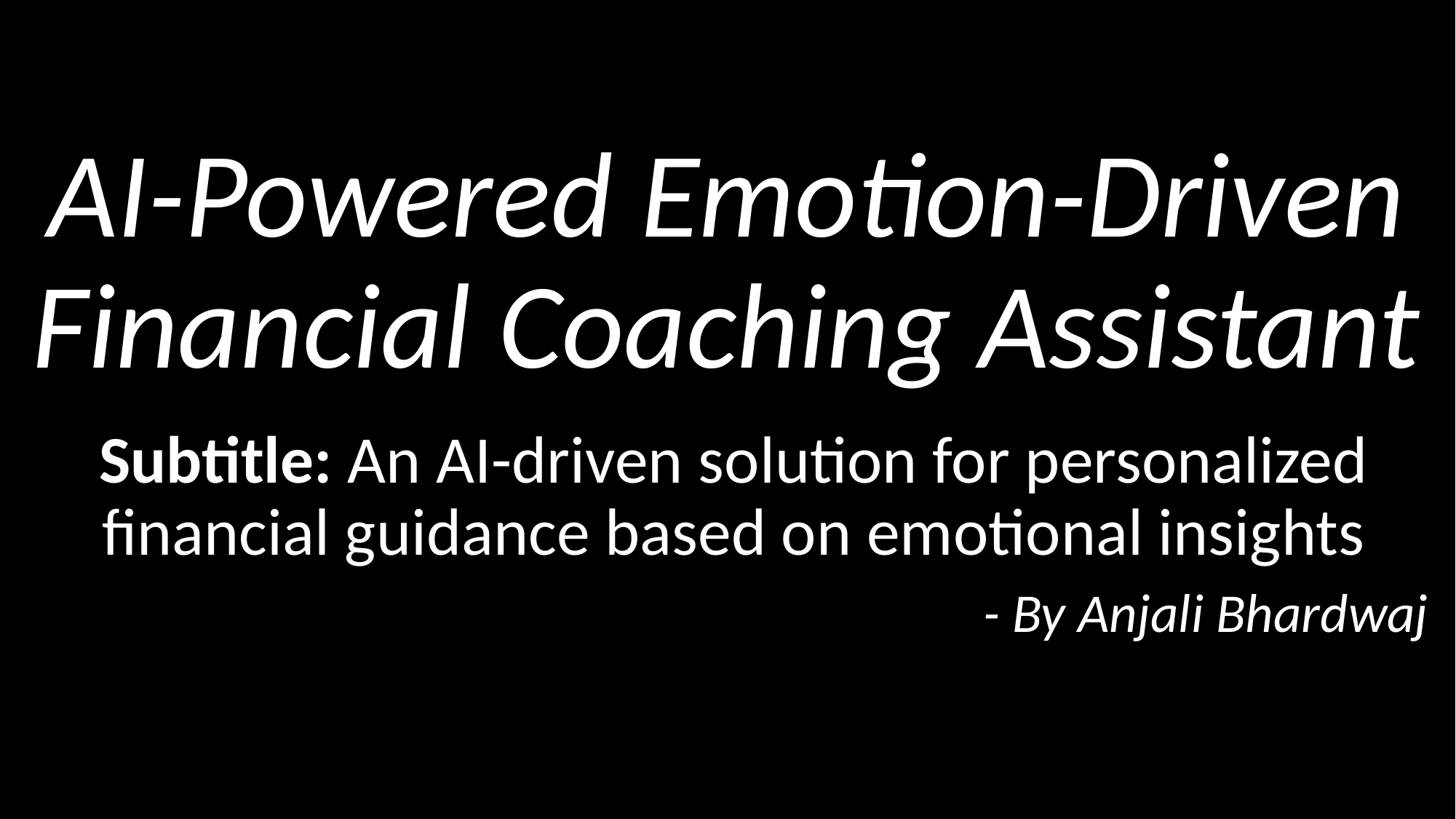

# AI-Powered Emotion-Driven Financial Coaching Assistant
Subtitle: An AI-driven solution for personalized financial guidance based on emotional insights
- By Anjali Bhardwaj